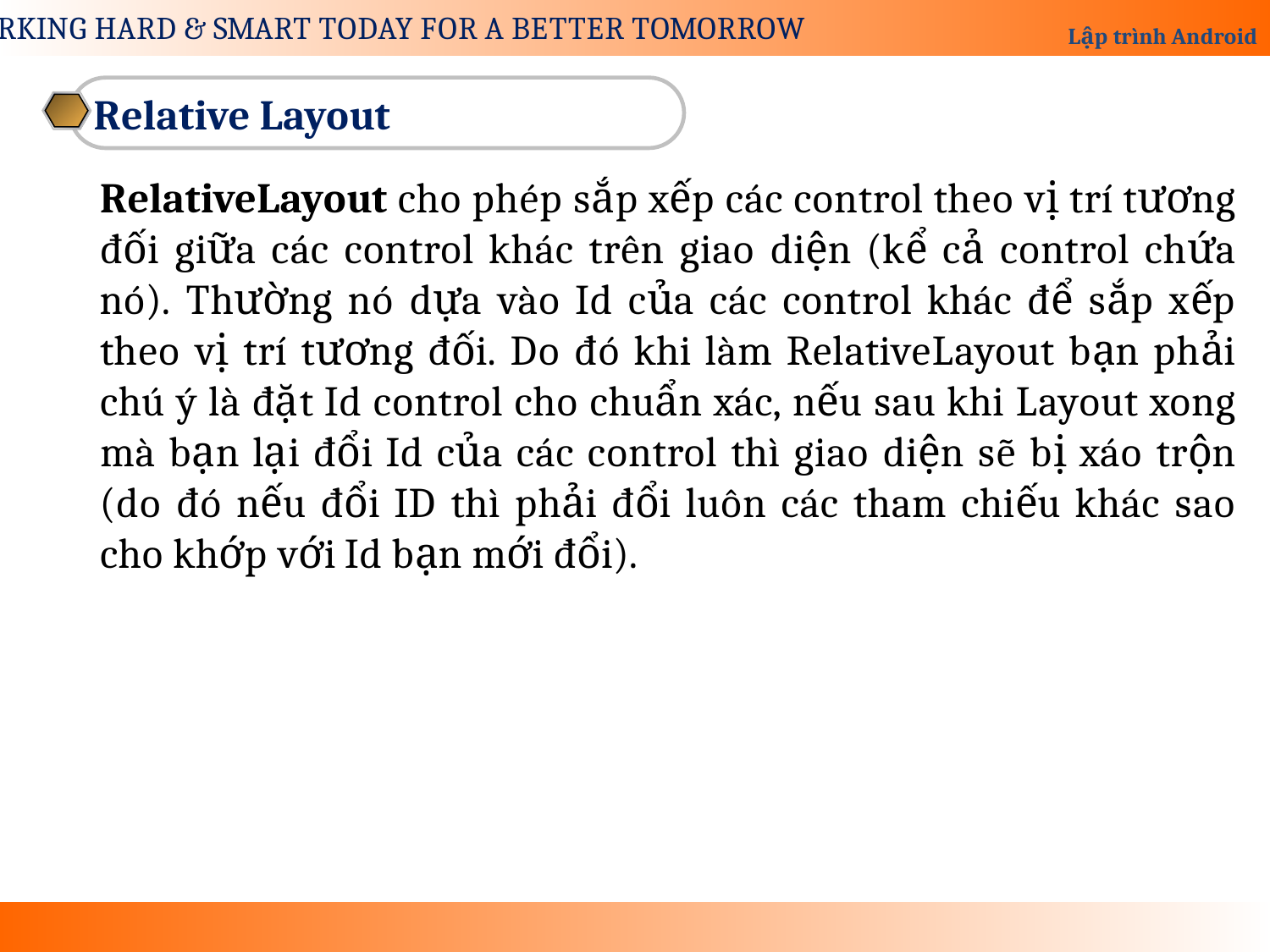

Relative Layout

RelativeLayout cho phép sắp xếp các control theo vị trí tương đối giữa các control khác trên giao diện (kể cả control chứa nó). Thường nó dựa vào Id của các control khác để sắp xếp theo vị trí tương đối. Do đó khi làm RelativeLayout bạn phải chú ý là đặt Id control cho chuẩn xác, nếu sau khi Layout xong mà bạn lại đổi Id của các control thì giao diện sẽ bị xáo trộn (do đó nếu đổi ID thì phải đổi luôn các tham chiếu khác sao cho khớp với Id bạn mới đổi).